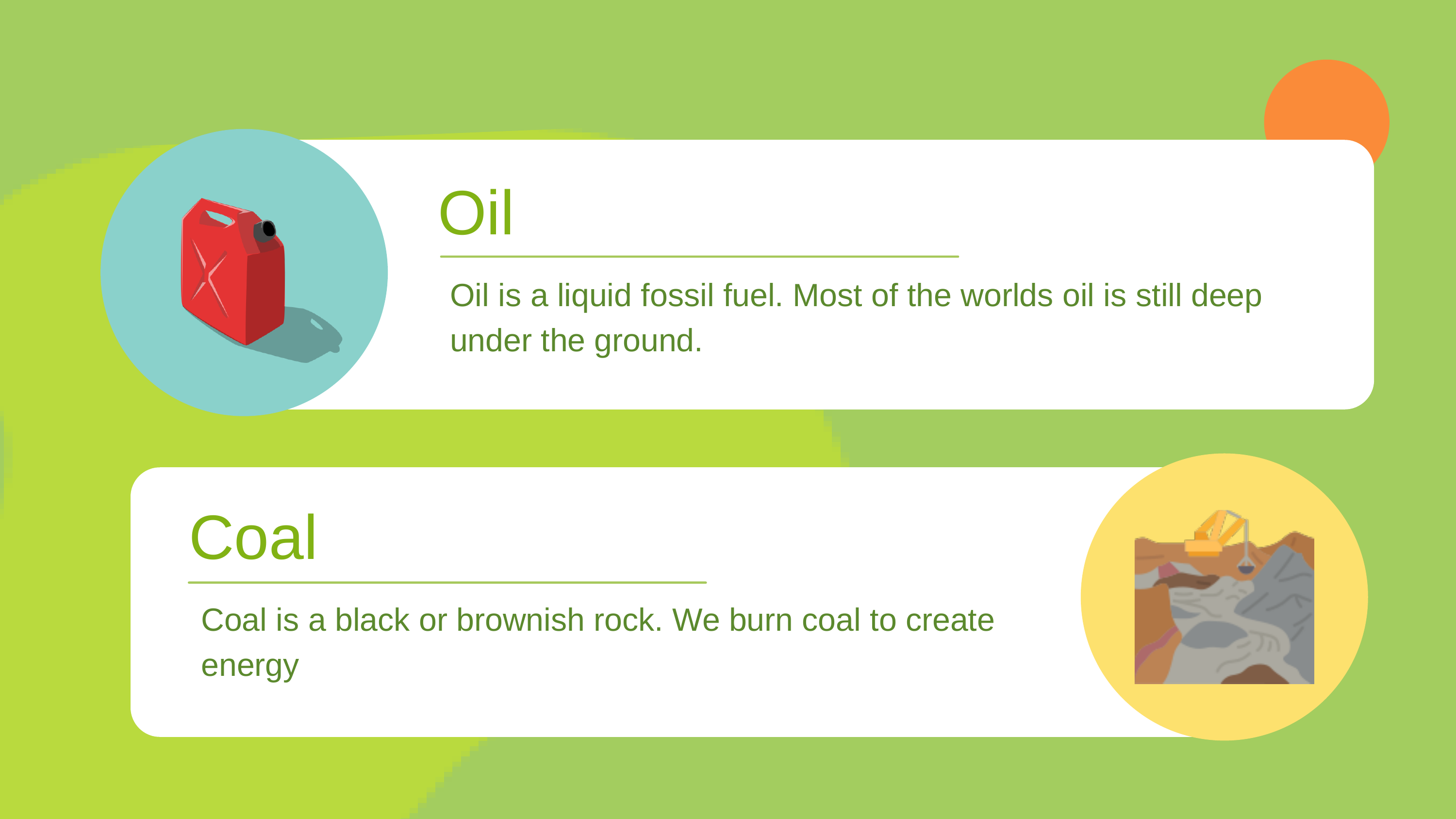

Oil

Oil is a liquid fossil fuel. Most of the worlds oil is still deep under the ground.

Coal

Coal is a black or brownish rock. We burn coal to create energy